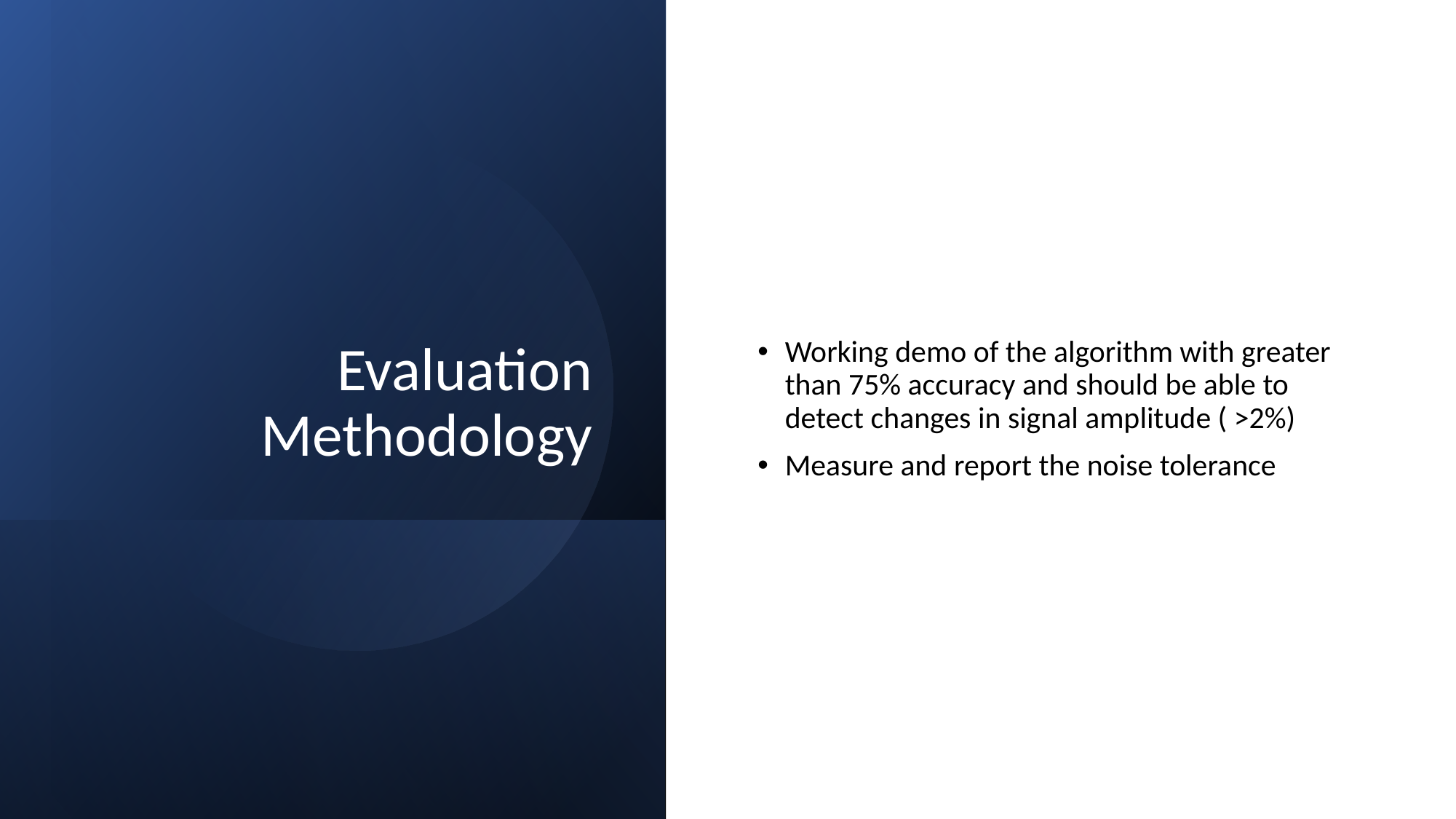

# Evaluation Methodology

Working demo of the algorithm with greater than 75% accuracy and should be able to detect changes in signal amplitude ( >2%)
Measure and report the noise tolerance